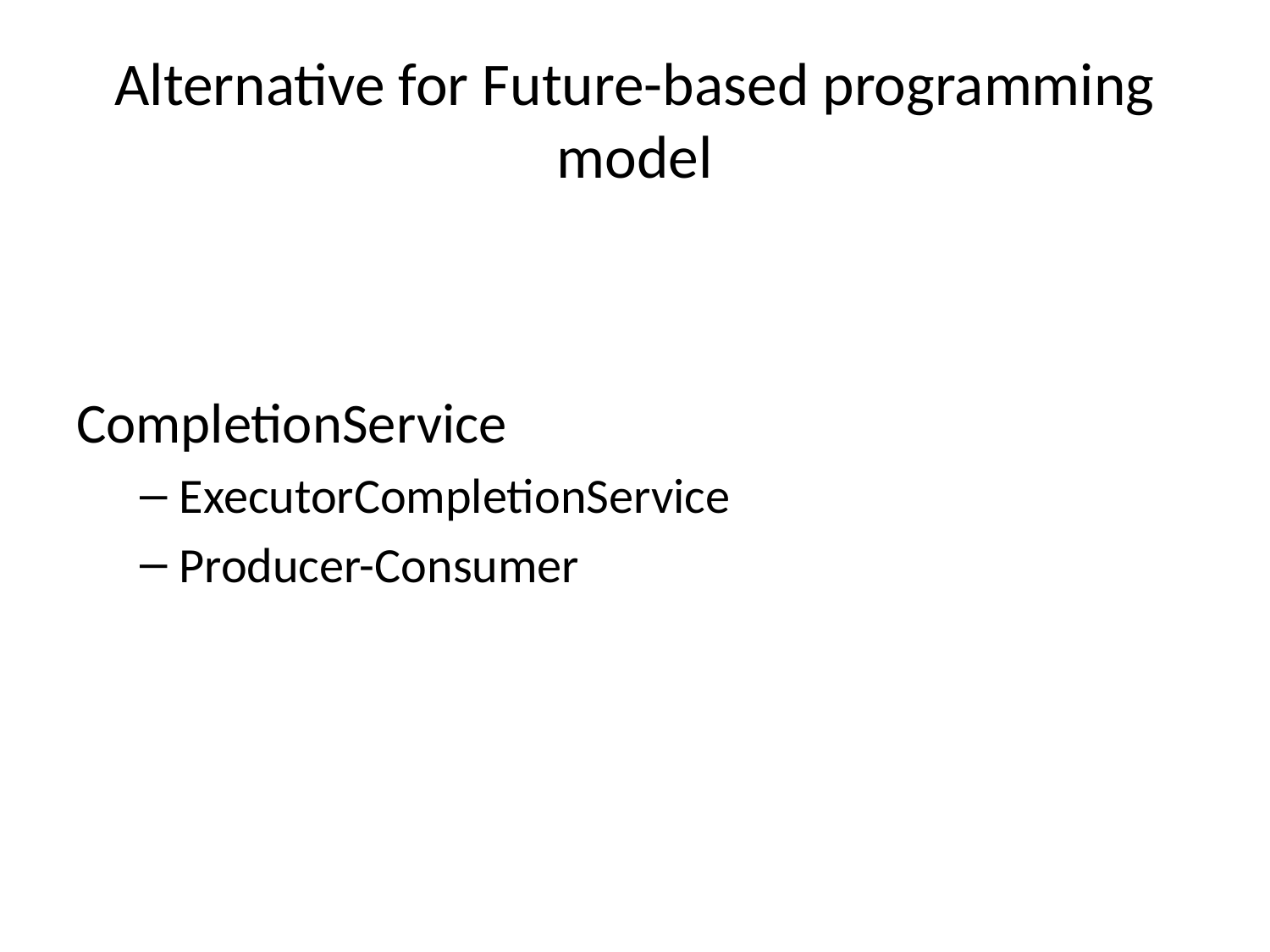

# Alternative for Future-based programming model

CompletionService
ExecutorCompletionService
Producer-Consumer